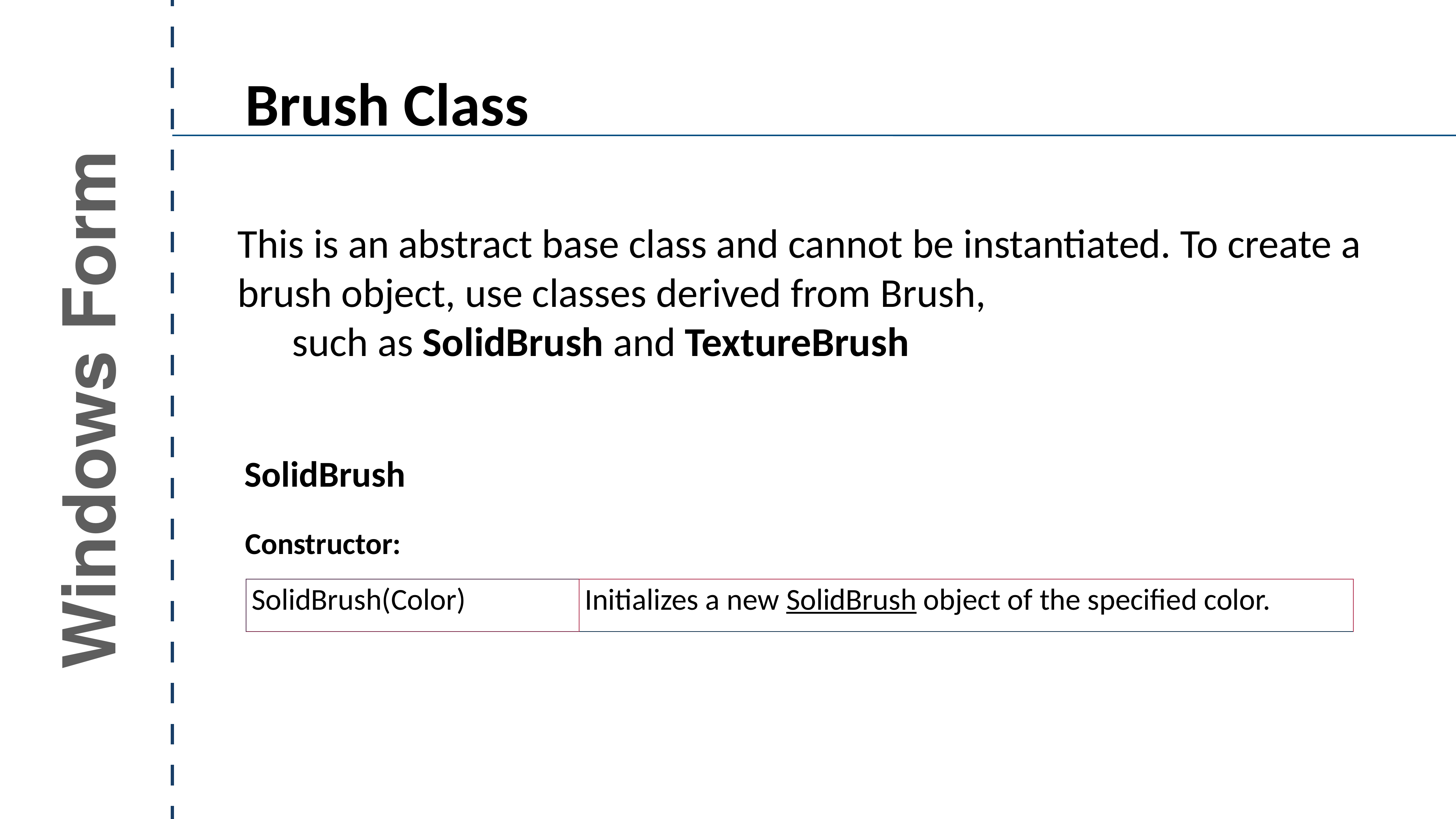

Brush Class

This is an abstract base class and cannot be instantiated. To create a brush object, use classes derived from Brush,
	such as SolidBrush and TextureBrush
Windows Form
SolidBrush
Constructor:
| SolidBrush(Color) | Initializes a new SolidBrush object of the specified color. |
| --- | --- |